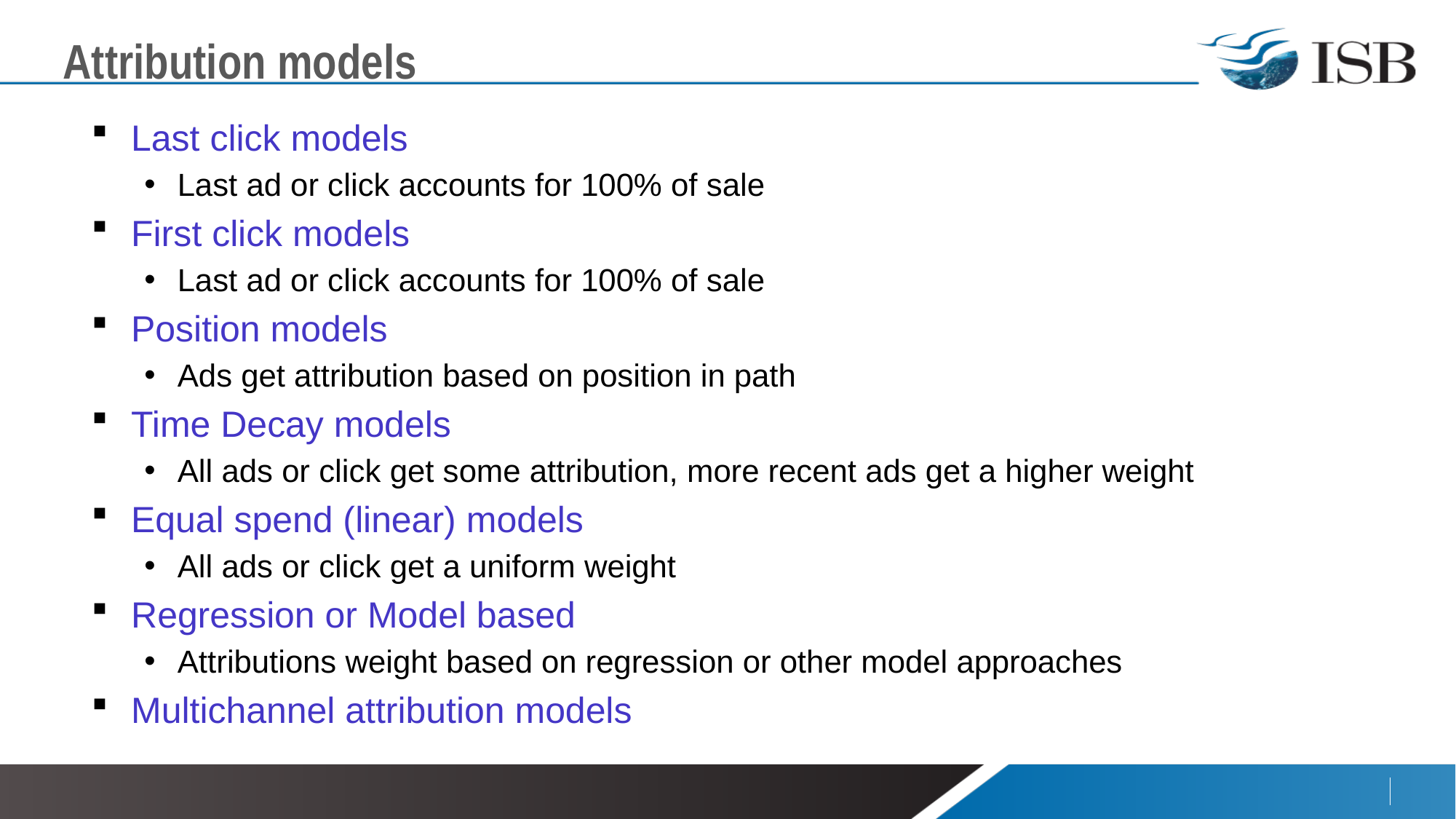

# Attribution models
Last click models
Last ad or click accounts for 100% of sale
First click models
Last ad or click accounts for 100% of sale
Position models
Ads get attribution based on position in path
Time Decay models
All ads or click get some attribution, more recent ads get a higher weight
Equal spend (linear) models
All ads or click get a uniform weight
Regression or Model based
Attributions weight based on regression or other model approaches
Multichannel attribution models